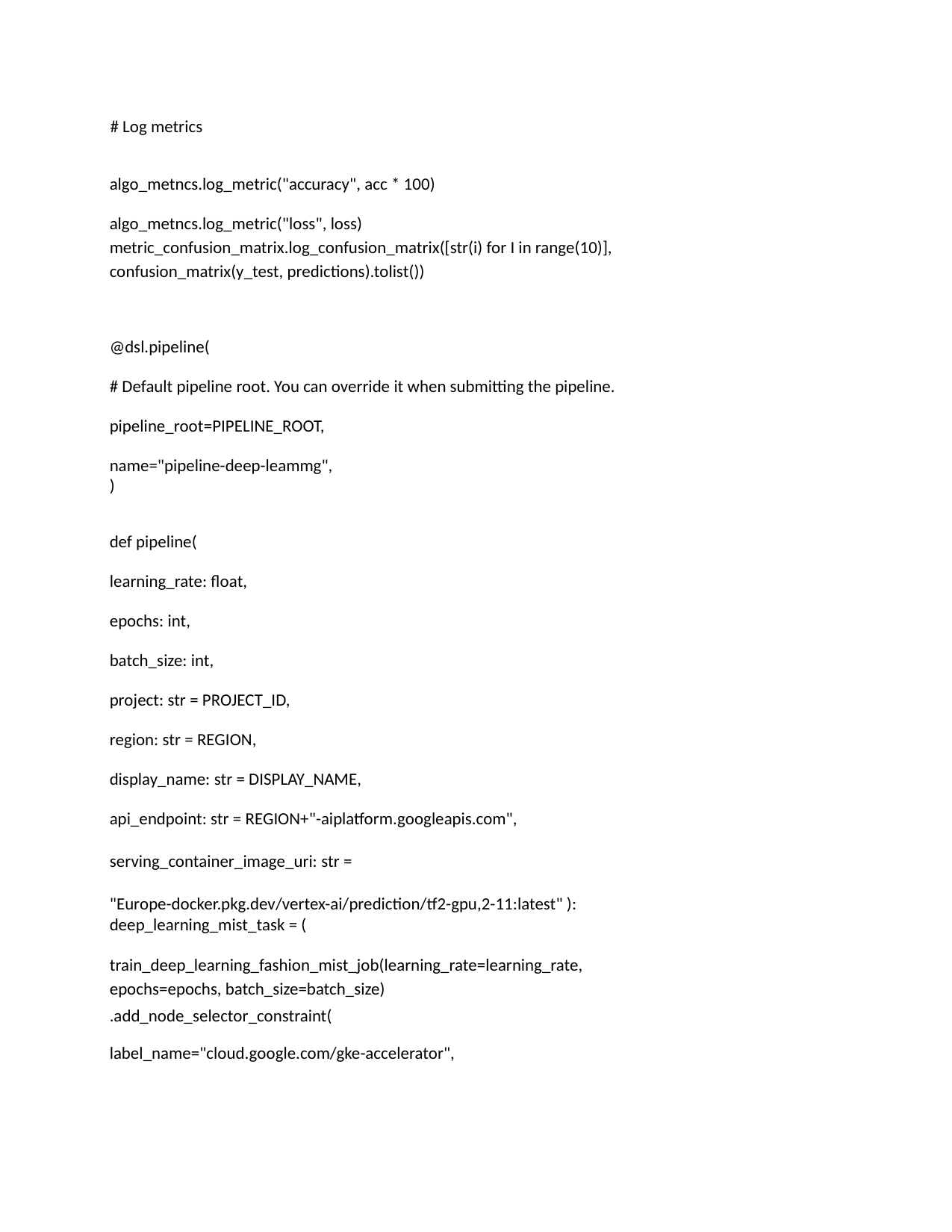

# Log metrics
algo_metncs.log_metric("accuracy", acc * 100) algo_metncs.log_metric("loss", loss)
metric_confusion_matrix.log_confusion_matrix([str(i) for I in range(10)], confusion_matrix(y_test, predictions).tolist())
@dsl.pipeline(
# Default pipeline root. You can override it when submitting the pipeline.
pipeline_root=PIPELINE_ROOT,
name="pipeline-deep-leammg",
)
def pipeline(
learning_rate: float,
epochs: int,
batch_size: int,
project: str = PROJECT_ID,
region: str = REGION,
display_name: str = DISPLAY_NAME,
api_endpoint: str = REGION+"-aiplatform.googleapis.com",
serving_container_image_uri: str = "Europe-docker.pkg.dev/vertex-ai/prediction/tf2-gpu,2-11:latest" ):
deep_learning_mist_task = (
train_deep_learning_fashion_mist_job(learning_rate=learning_rate, epochs=epochs, batch_size=batch_size)
.add_node_selector_constraint(
label_name="cloud.google.com/gke-accelerator",